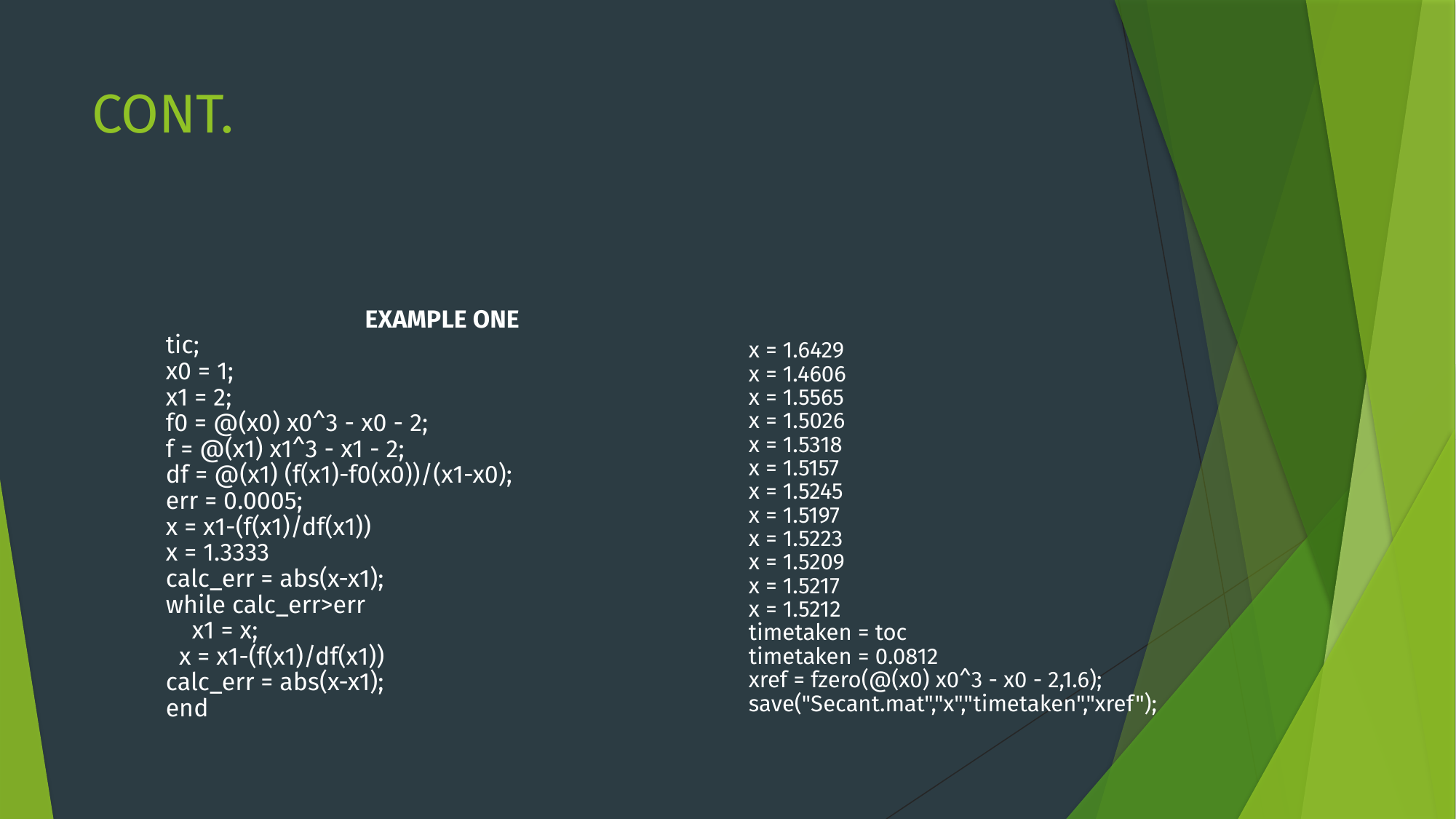

# CONT.
  EXAMPLE ONE
tic;
x0 = 1;
x1 = 2;
f0 = @(x0) x0^3 - x0 - 2;
f = @(x1) x1^3 - x1 - 2;
df = @(x1) (f(x1)-f0(x0))/(x1-x0);
err = 0.0005;
x = x1-(f(x1)/df(x1))
x = 1.3333
calc_err = abs(x-x1);
while calc_err>err
    x1 = x;
  x = x1-(f(x1)/df(x1))
calc_err = abs(x-x1);
end

x = 1.6429
x = 1.4606
x = 1.5565
x = 1.5026
x = 1.5318
x = 1.5157
x = 1.5245
x = 1.5197
x = 1.5223
x = 1.5209
x = 1.5217
x = 1.5212
timetaken = toc
timetaken = 0.0812
xref = fzero(@(x0) x0^3 - x0 - 2,1.6);
save("Secant.mat","x","timetaken","xref");